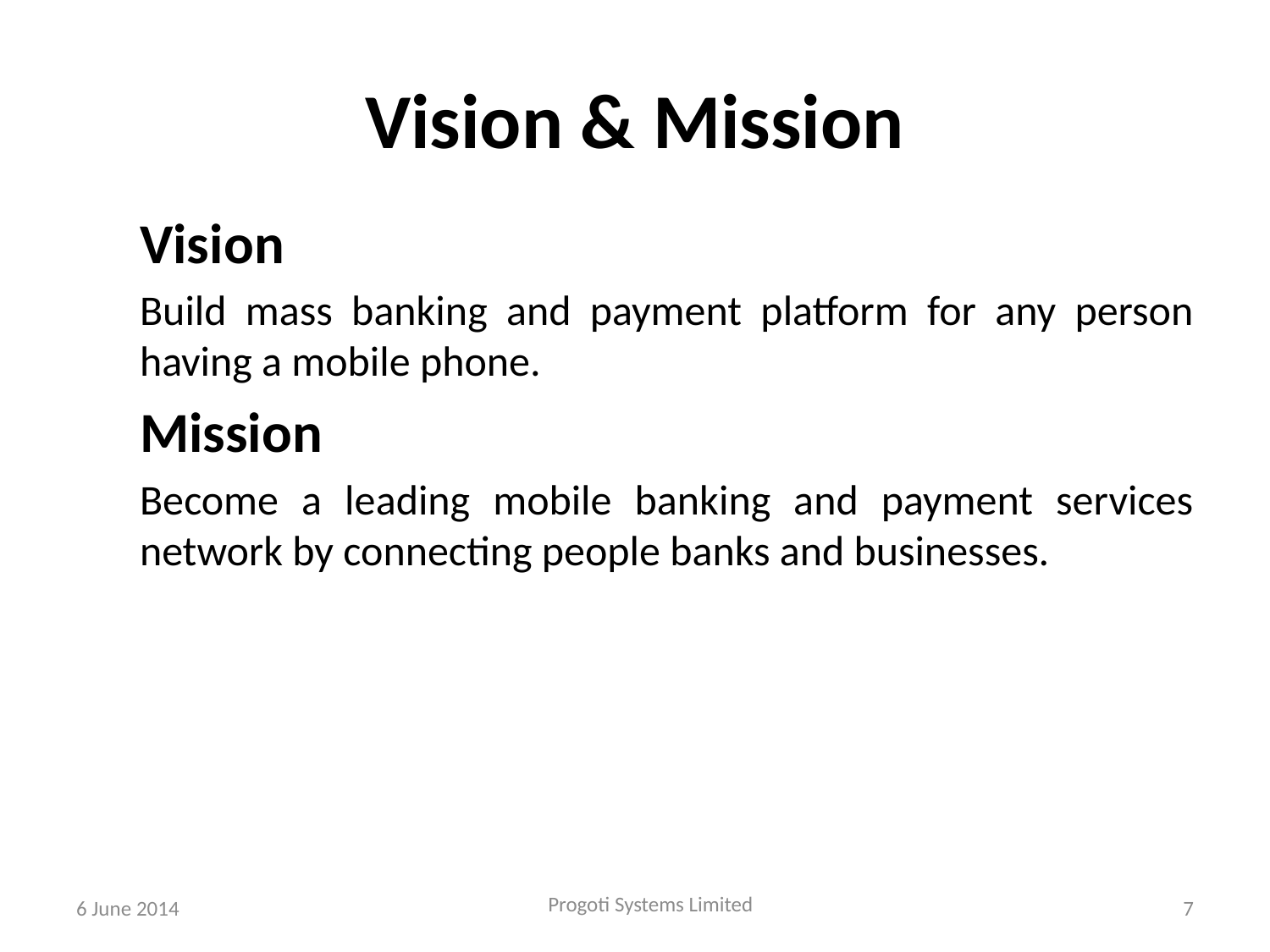

# Vision & Mission
Vision
Build mass banking and payment platform for any person having a mobile phone.
Mission
Become a leading mobile banking and payment services network by connecting people banks and businesses.
Basel
Progoti Systems Limited
6 June 2014
7